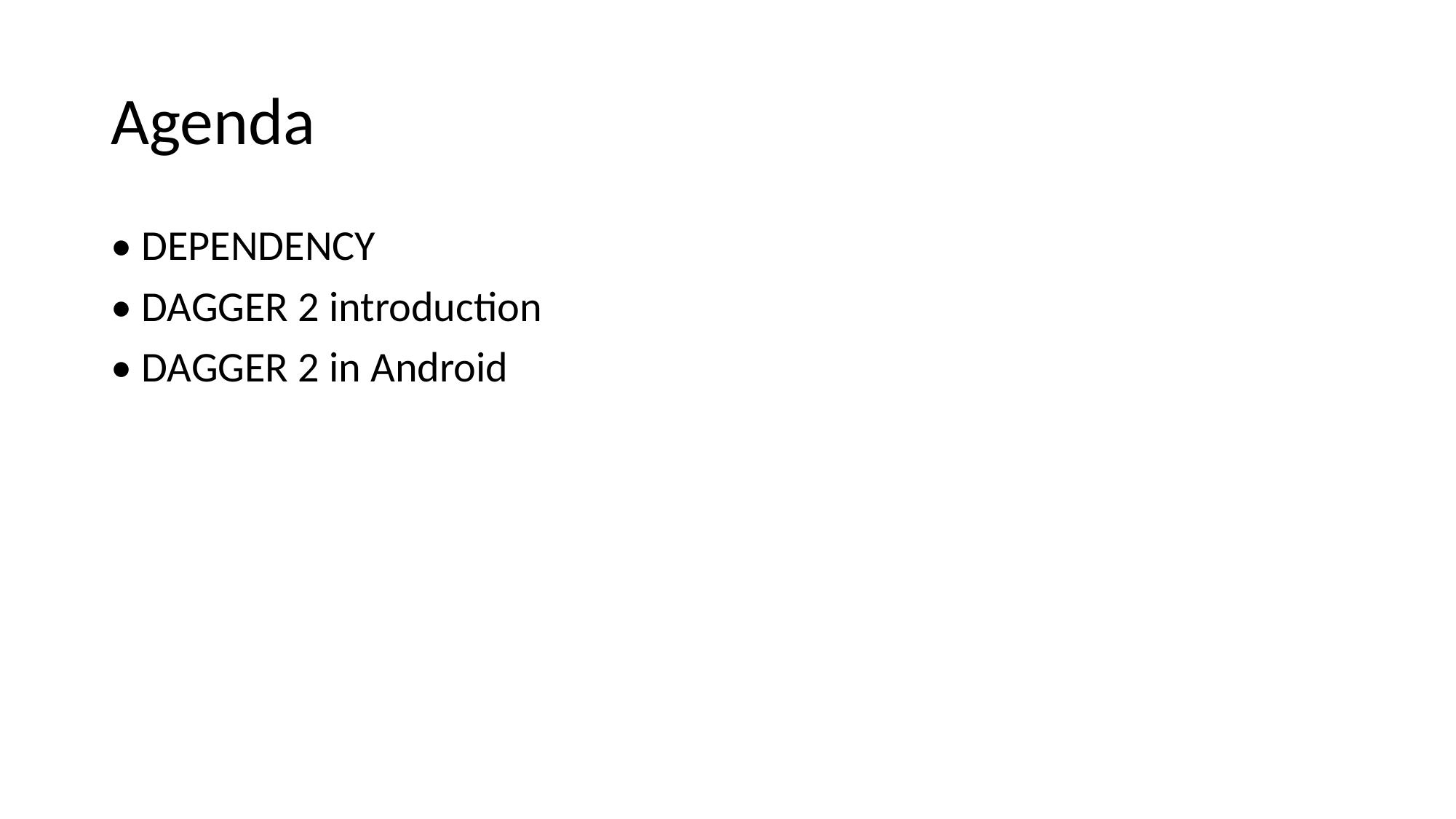

# Agenda
• DEPENDENCY
• DAGGER 2 introduction
• DAGGER 2 in Android